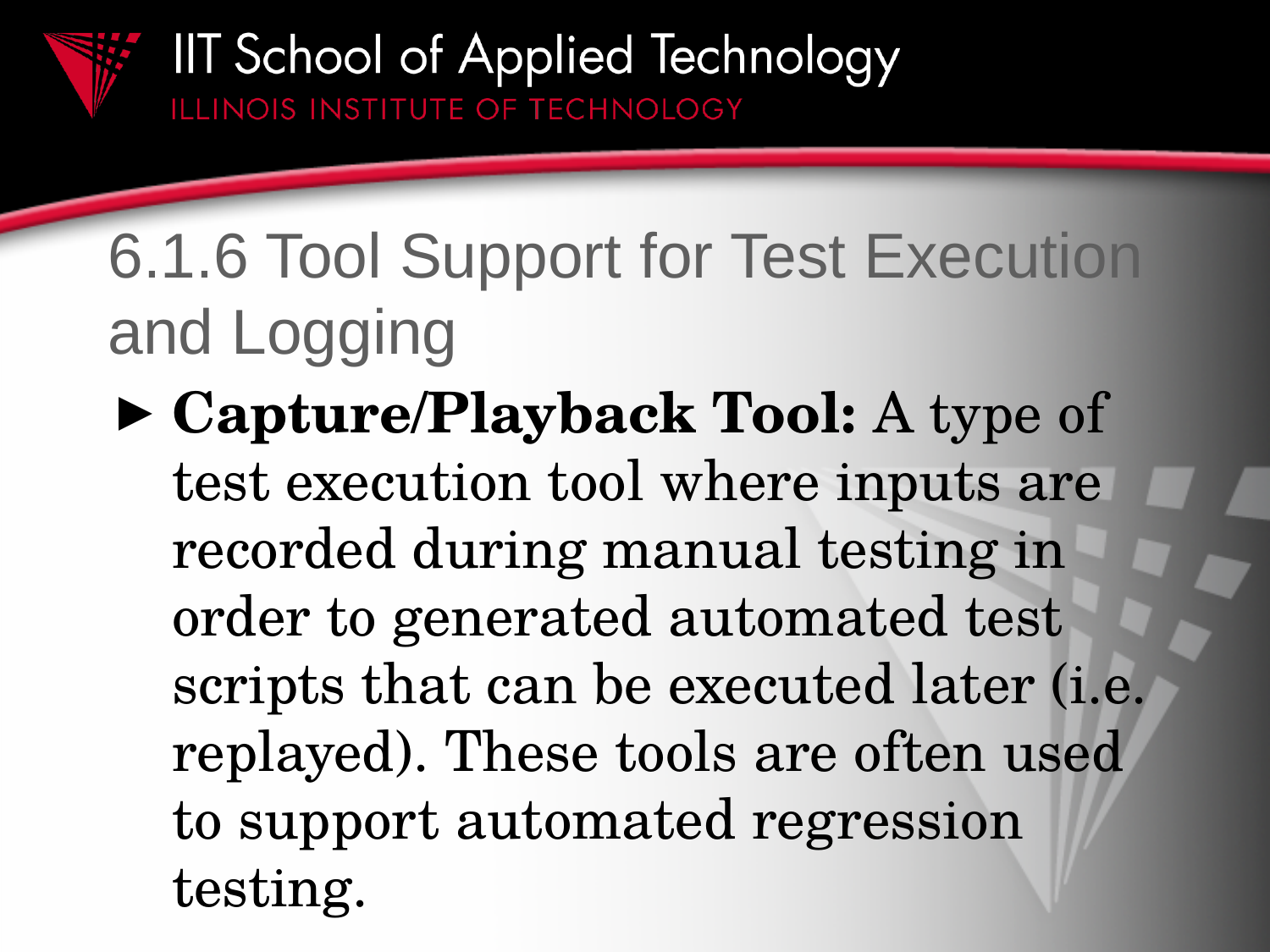

# 6.1.6 Tool Support for Test Execution and Logging
Capture/Playback Tool: A type of test execution tool where inputs are recorded during manual testing in order to generated automated test scripts that can be executed later (i.e. replayed). These tools are often used to support automated regression testing.